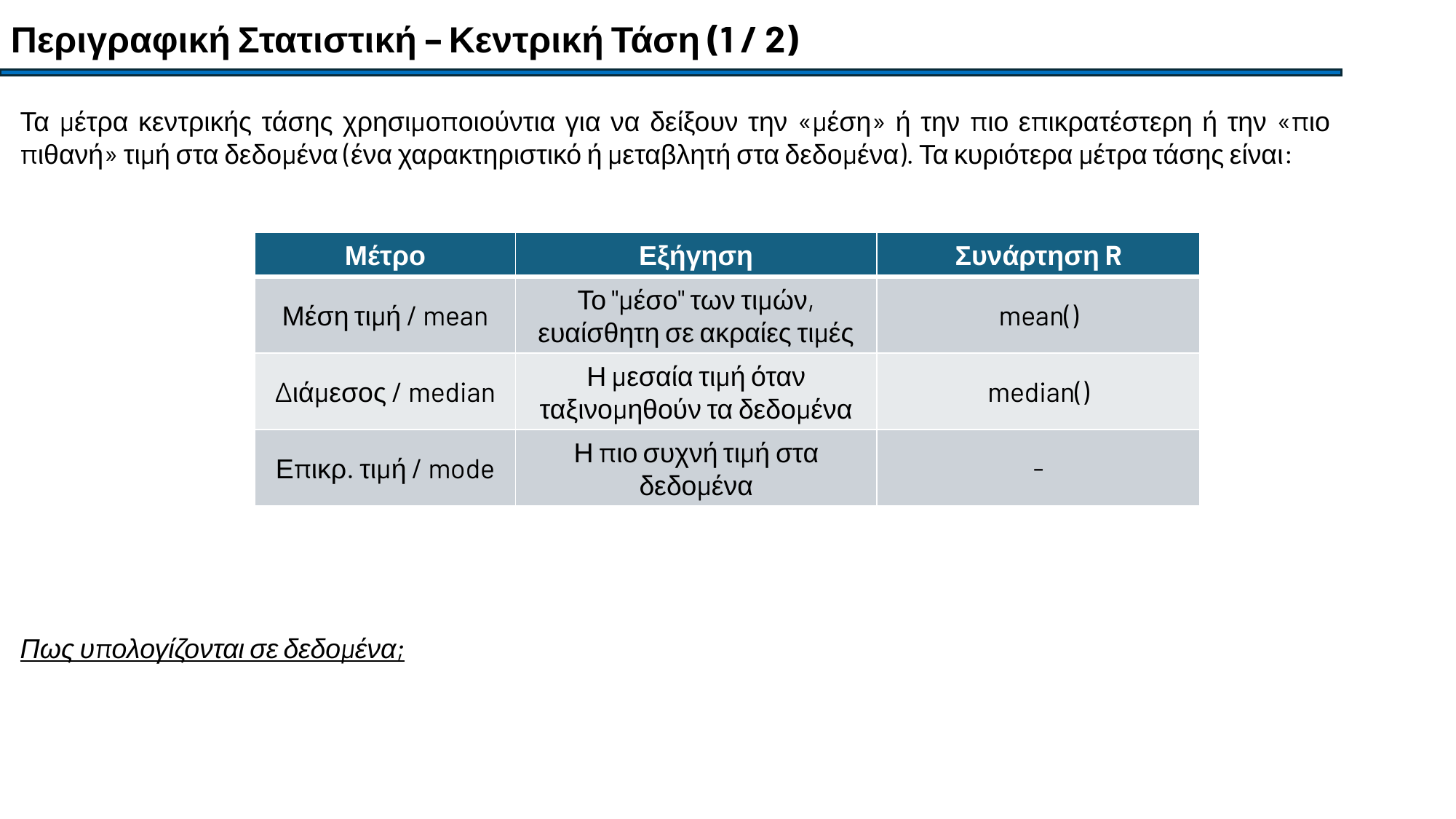

Περιγραφική Στατιστική – Κεντρική Τάση (1 / 2)

Τα μέτρα κεντρικής τάσης χρησιμοποιούντια για να δείξουν την «μέση» ή την πιο επικρατέστερη ή την «πιο πιθανή» τιμή στα δεδομένα (ένα χαρακτηριστικό ή μεταβλητή στα δεδομένα). Τα κυριότερα μέτρα τάσης είναι:

| Μέτρο | Εξήγηση | Συνάρτηση R |
| --- | --- | --- |
| Μέση τιμή / mean | Το "μέσο" των τιμών, ευαίσθητη σε ακραίες τιμές | mean() |
| Διάμεσος / median | Η μεσαία τιμή όταν ταξινομηθούν τα δεδομένα | median() |
| Επικρ. τιμή / mode | Η πιο συχνή τιμή στα δεδομένα | - |
Πως υπολογίζονται σε δεδομένα;